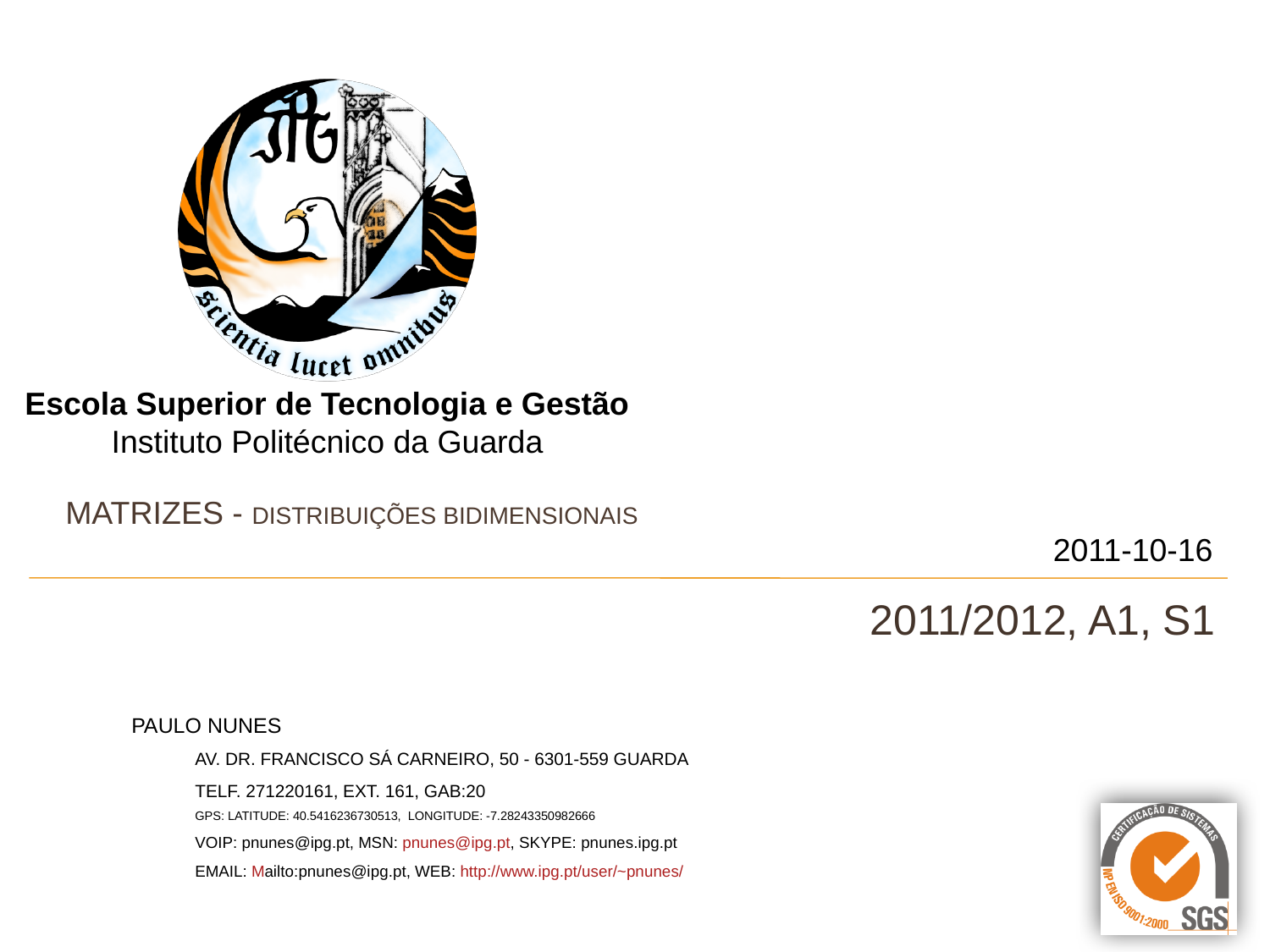

# MATRIZES - Distribuições Bidimensionais
2011-10-16
2011/2012, A1, S1
1